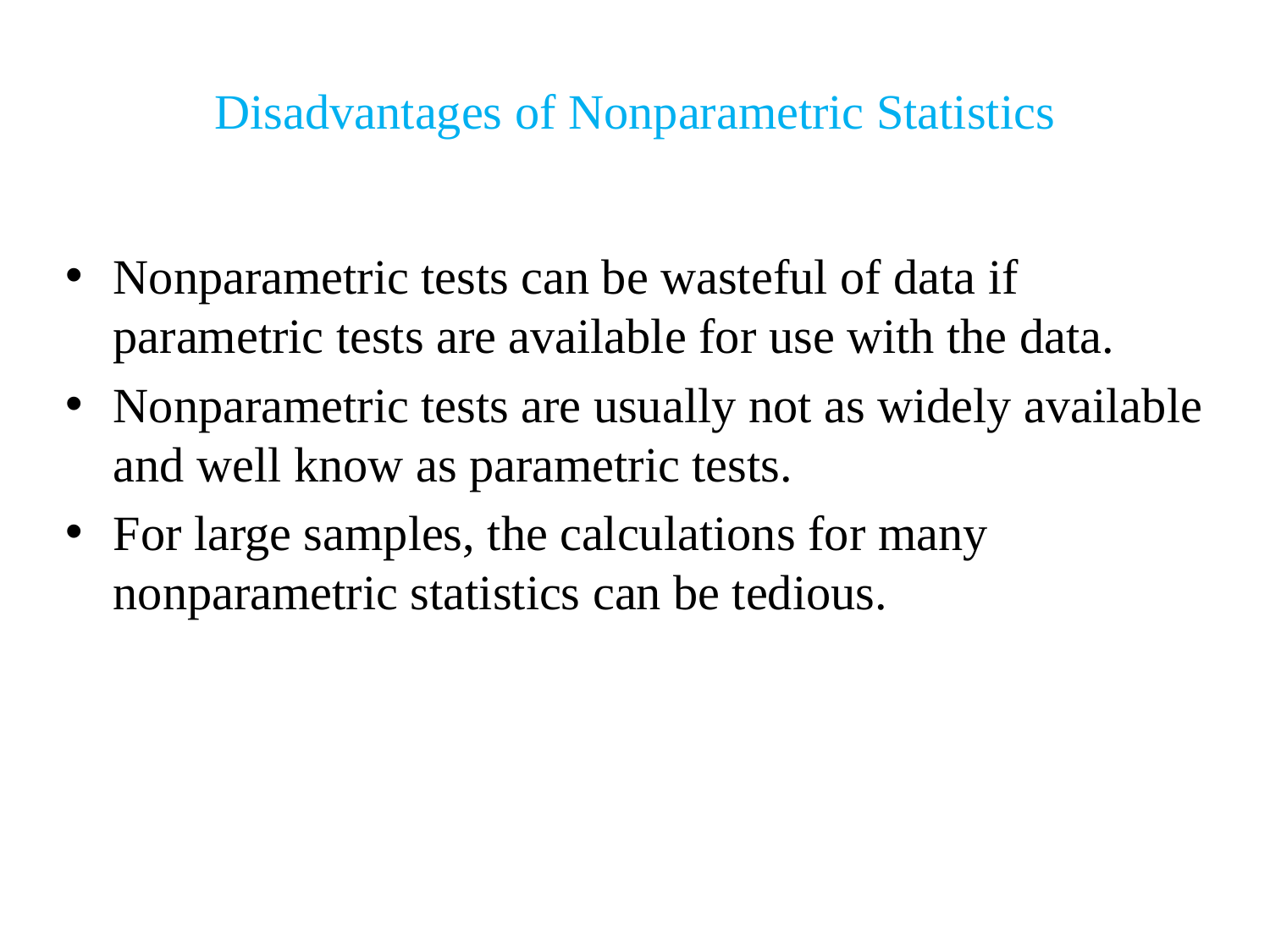

# Disadvantages of Nonparametric Statistics
Nonparametric tests can be wasteful of data if parametric tests are available for use with the data.
Nonparametric tests are usually not as widely available and well know as parametric tests.
For large samples, the calculations for many nonparametric statistics can be tedious.